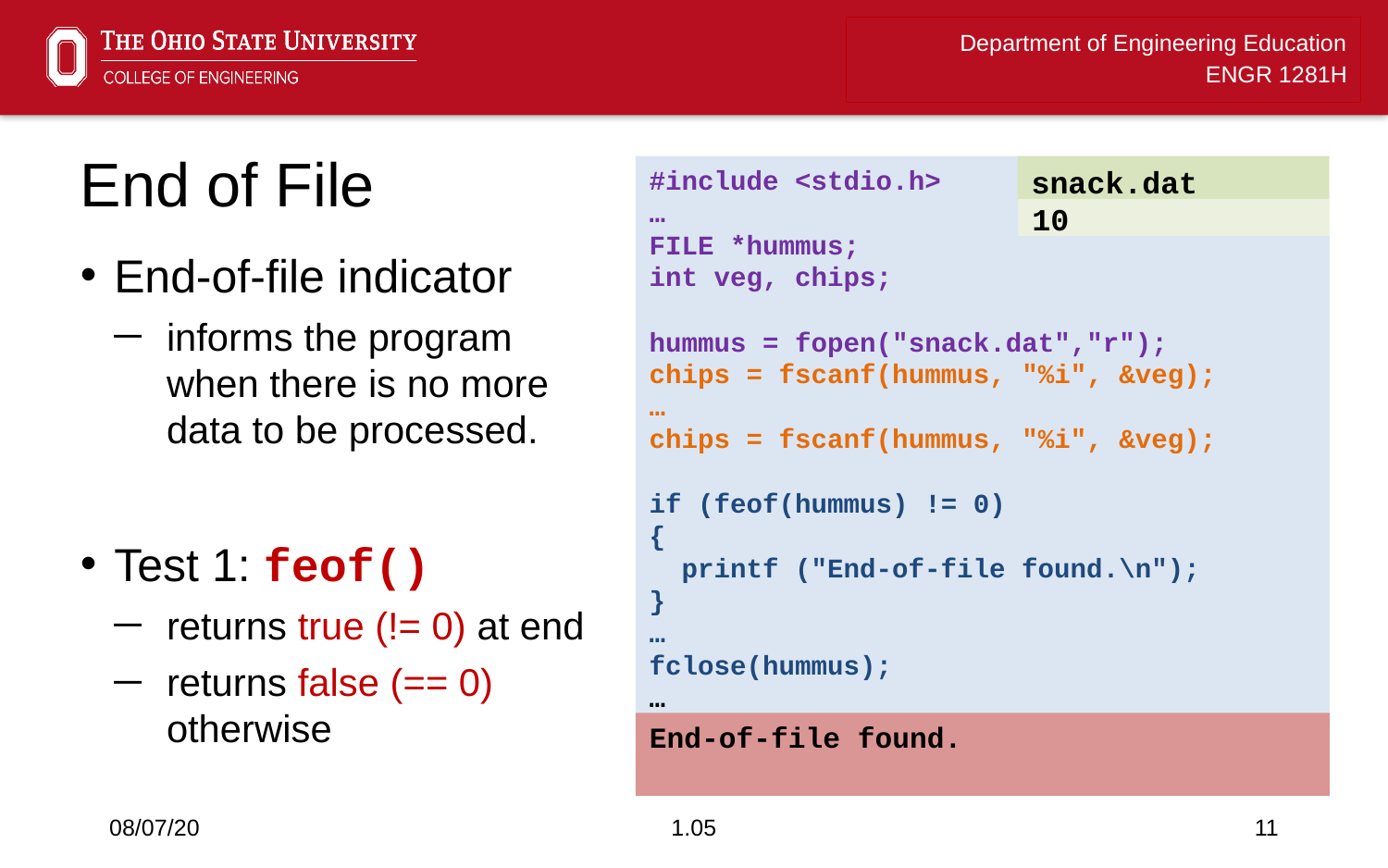

# End of File
#include <stdio.h>
…
FILE *hummus;
int veg, chips;

hummus = fopen("snack.dat","r");
chips = fscanf(hummus, "%i", &veg);
…
chips = fscanf(hummus, "%i", &veg);

if (feof(hummus) != 0)
{
  printf ("End-of-file found.\n");
}
…
fclose(hummus);
…
snack.dat

10
End-of-file indicator
informs the program when there is no more data to be processed.

Test 1: feof()
returns true (!= 0) at end
returns false (== 0) otherwise
End-of-file found.
08/07/20
1.05
11